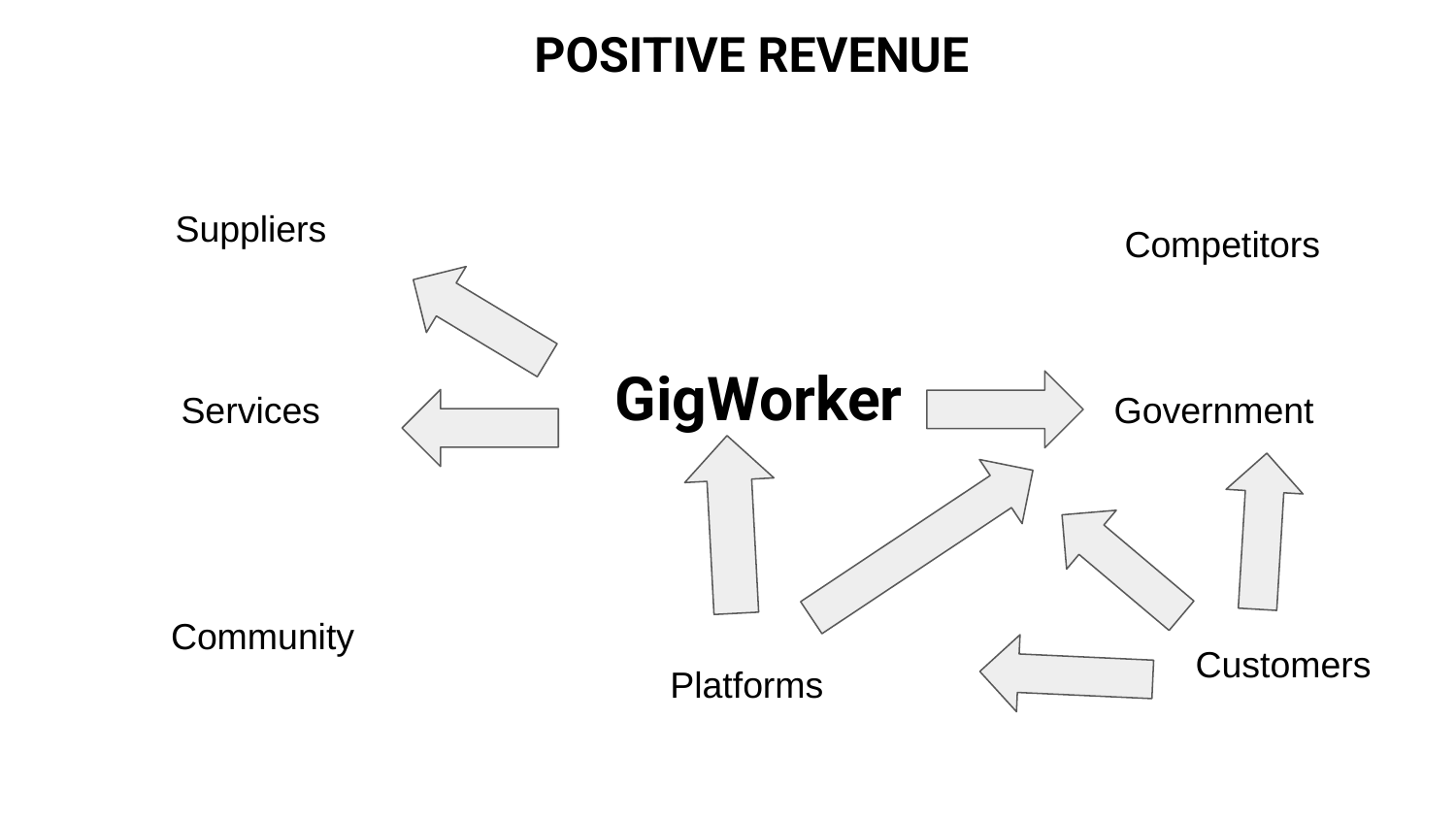

POSITIVE REVENUE
Suppliers
Competitors

GigWorker

Services
Government

Community
Customers
Platforms